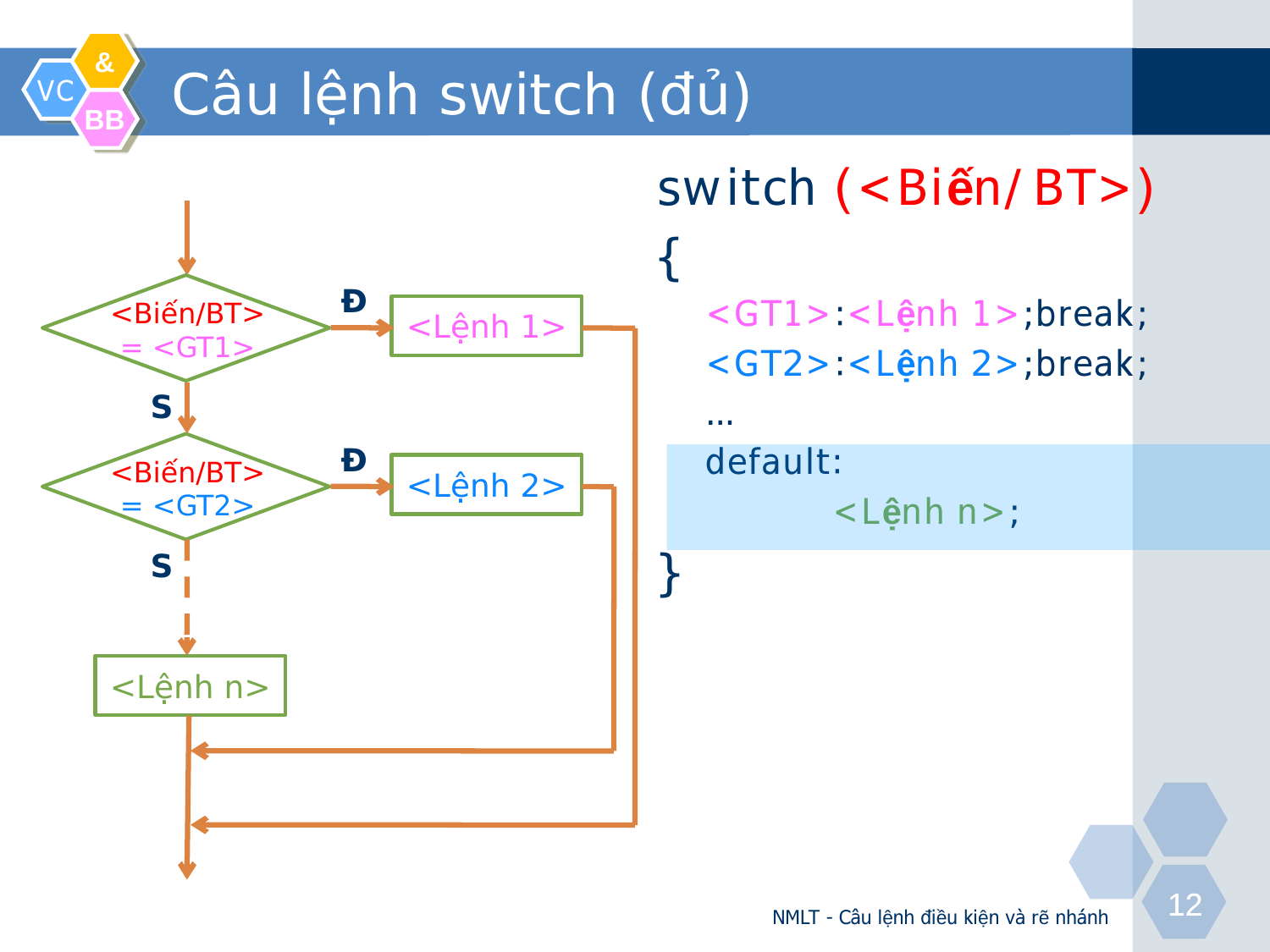

# Câu lệnh switch (đủ)
switch (<Biến/BT>)
{
	<GT1>:<Lệnh 1>;break;
	<GT2>:<Lệnh 2>;break;
	…
	default:
		<Lệnh n>;
}

<Biến/BT>
= <GT1>
Đ
<Lệnh 1>
S

<Biến/BT>
= <GT2>
Đ

<Lệnh 2>
S
<Lệnh n>
NMLT - Câu lệnh điều kiện và rẽ nhánh